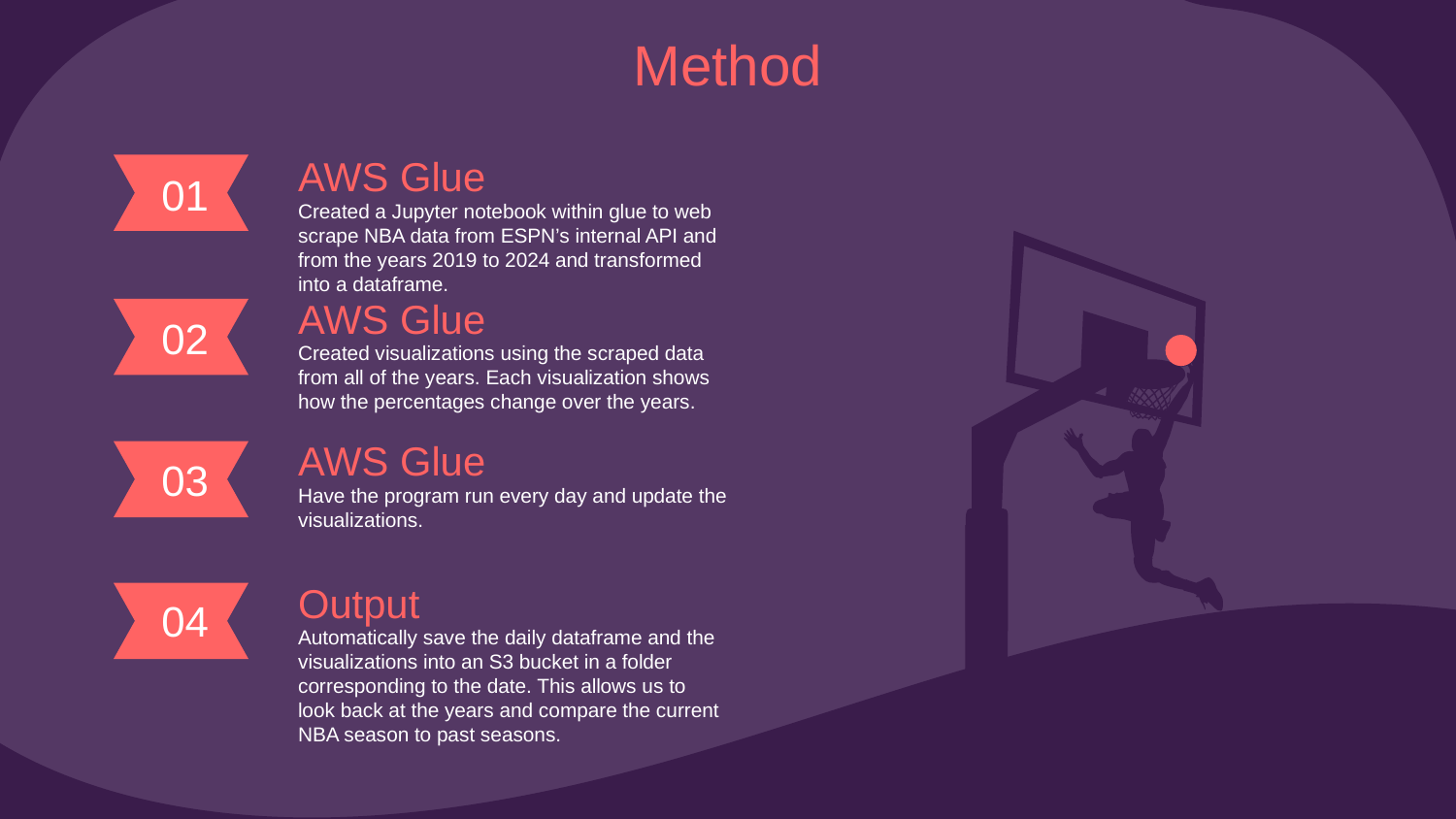

Method
AWS Glue

01
Created a Jupyter notebook within glue to web scrape NBA data from ESPN’s internal API and from the years 2019 to 2024 and transformed into a dataframe.
AWS Glue

# 02
Created visualizations using the scraped data from all of the years. Each visualization shows how the percentages change over the years.
AWS Glue

03
Have the program run every day and update the visualizations.
Output

04
Automatically save the daily dataframe and the visualizations into an S3 bucket in a folder corresponding to the date. This allows us to look back at the years and compare the current NBA season to past seasons.